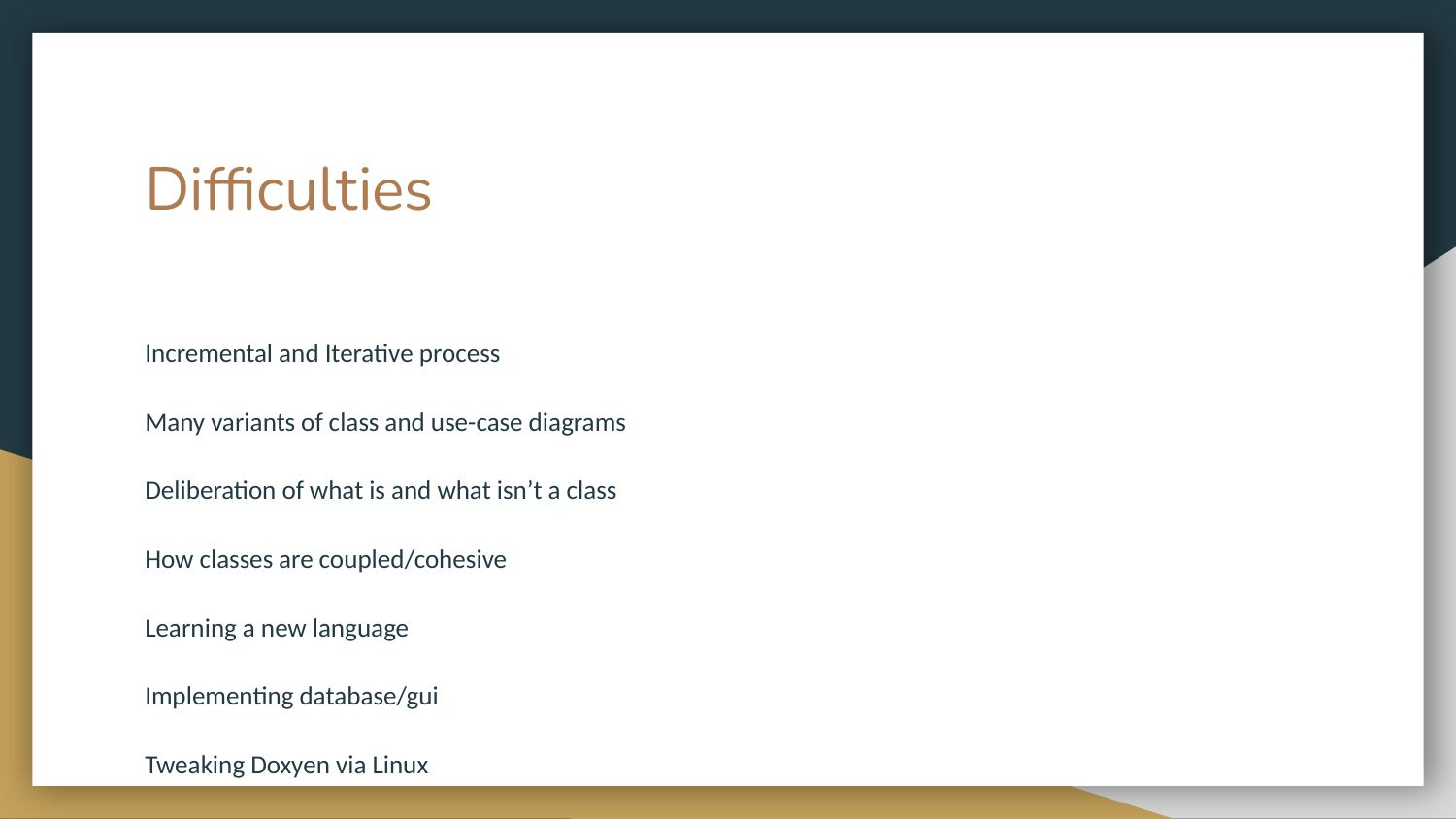

# Difficulties
Incremental and Iterative process
Many variants of class and use-case diagrams
Deliberation of what is and what isn’t a class
How classes are coupled/cohesive
Learning a new language
Implementing database/gui
Tweaking Doxyen via Linux